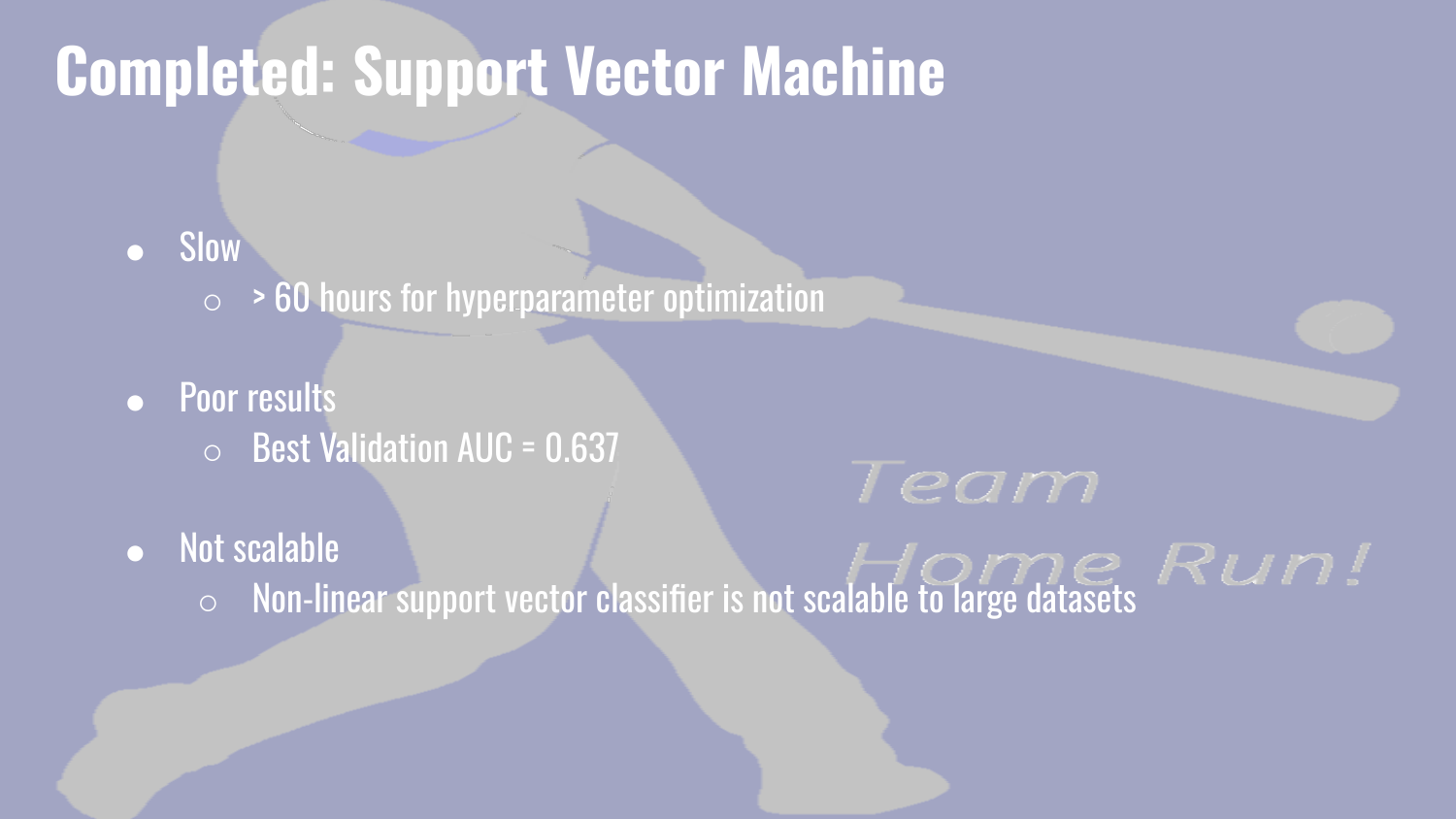

# Completed: Support Vector Machine

Slow
> 60 hours for hyperparameter optimization

Poor results
Best Validation AUC = 0.637

Not scalable
Non-linear support vector classifier is not scalable to large datasets